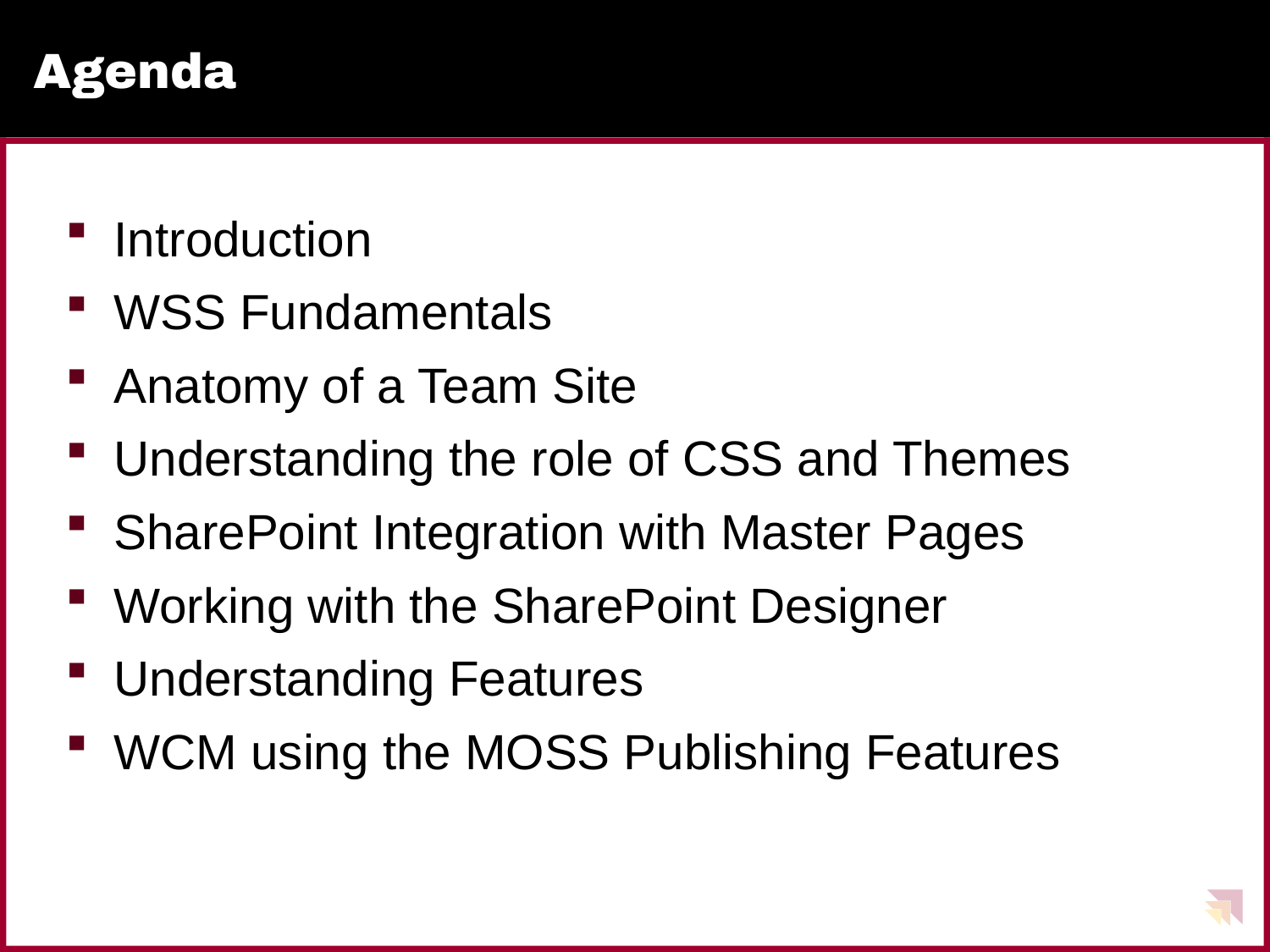

# Agenda
Introduction
WSS Fundamentals
Anatomy of a Team Site
Understanding the role of CSS and Themes
SharePoint Integration with Master Pages
Working with the SharePoint Designer
Understanding Features
WCM using the MOSS Publishing Features